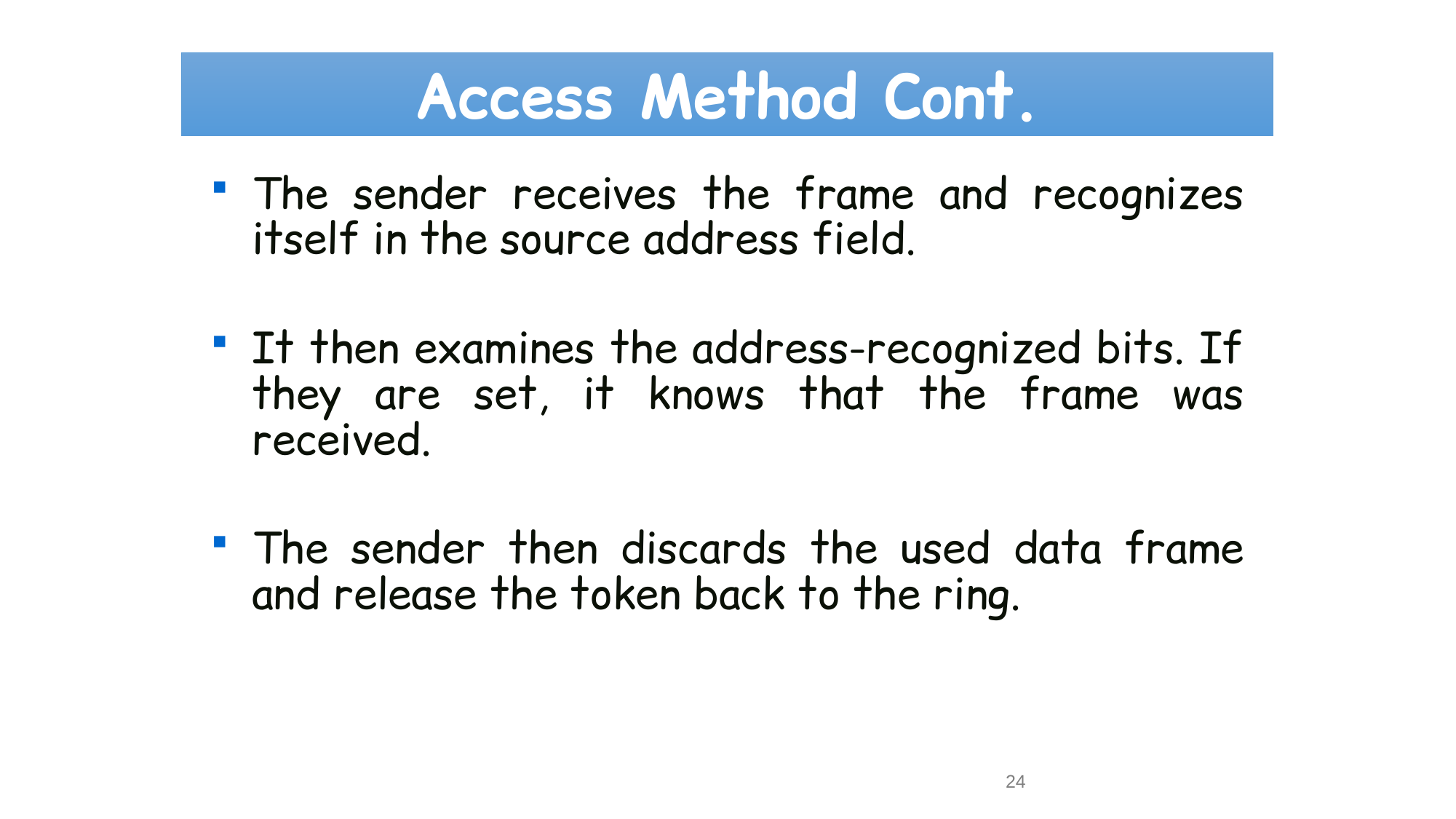

Access Method Cont.
The sender receives the frame and recognizes itself in the source address field.

It then examines the address-recognized bits. If they are set, it knows that the frame was received.

The sender then discards the used data frame and release the token back to the ring.
24